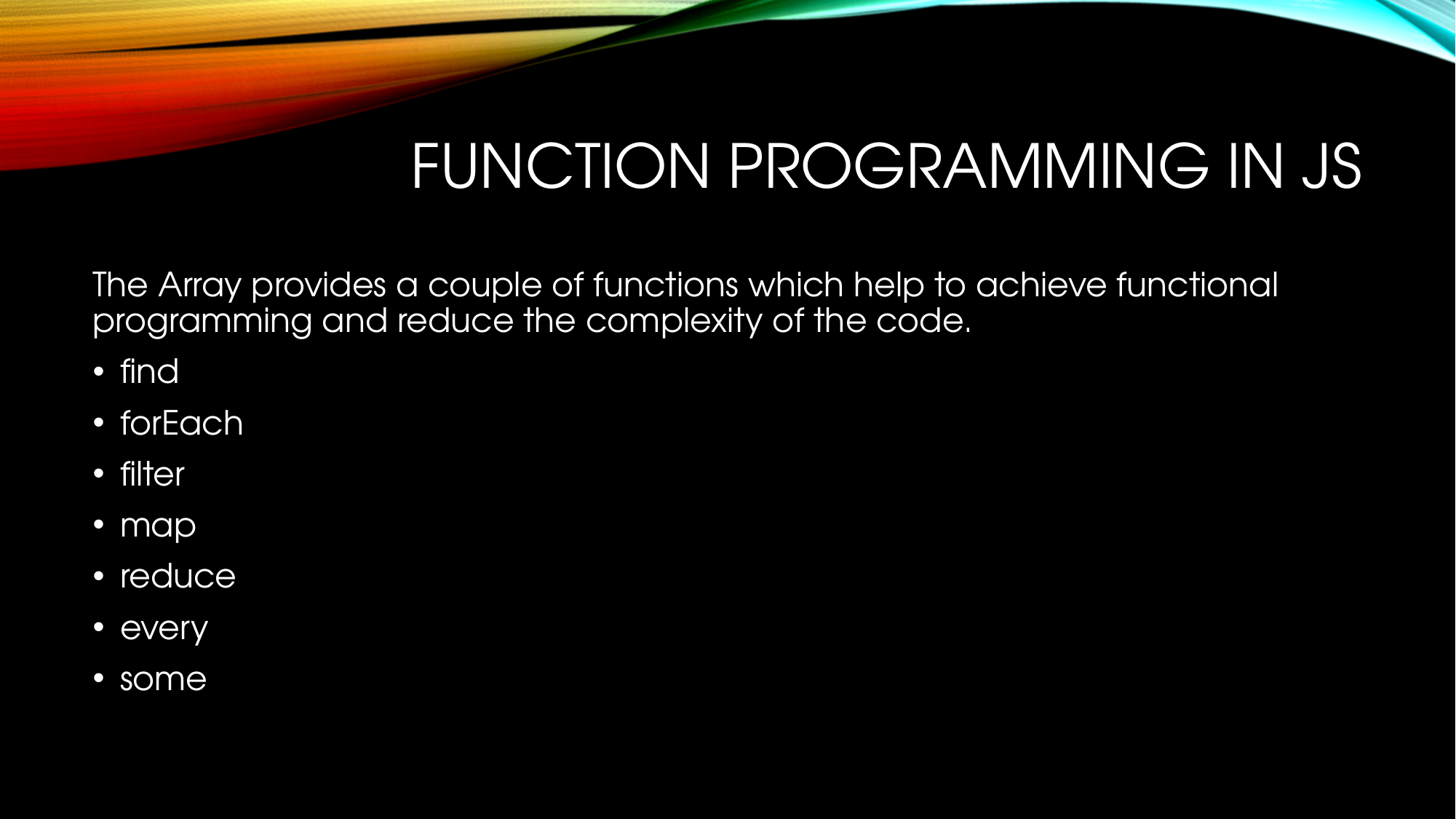

# Function Programming in JS
The Array provides a couple of functions which help to achieve functional programming and reduce the complexity of the code.
find
forEach
filter
map
reduce
every
some